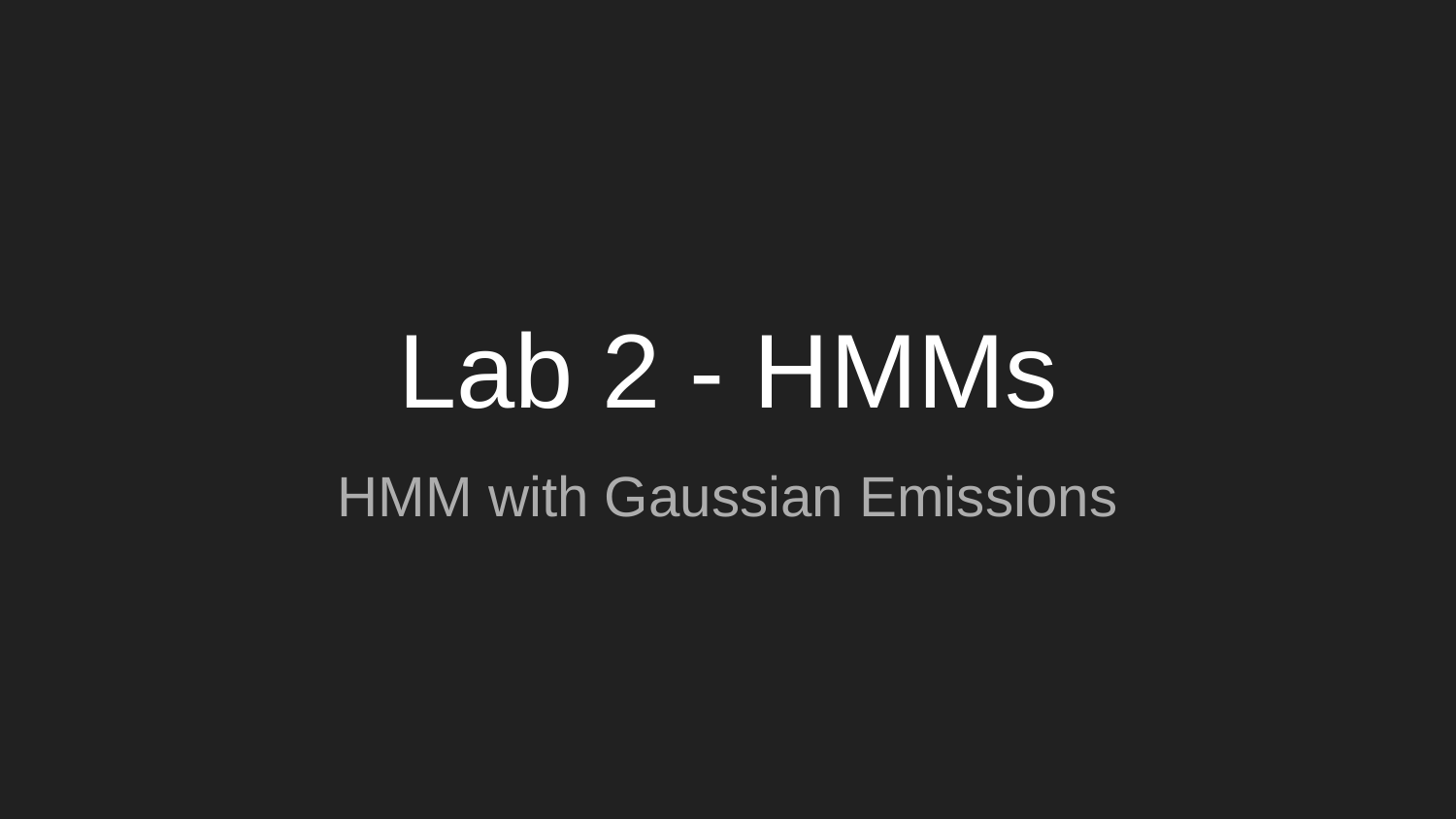

# Lab 2 - HMMs
HMM with Gaussian Emissions